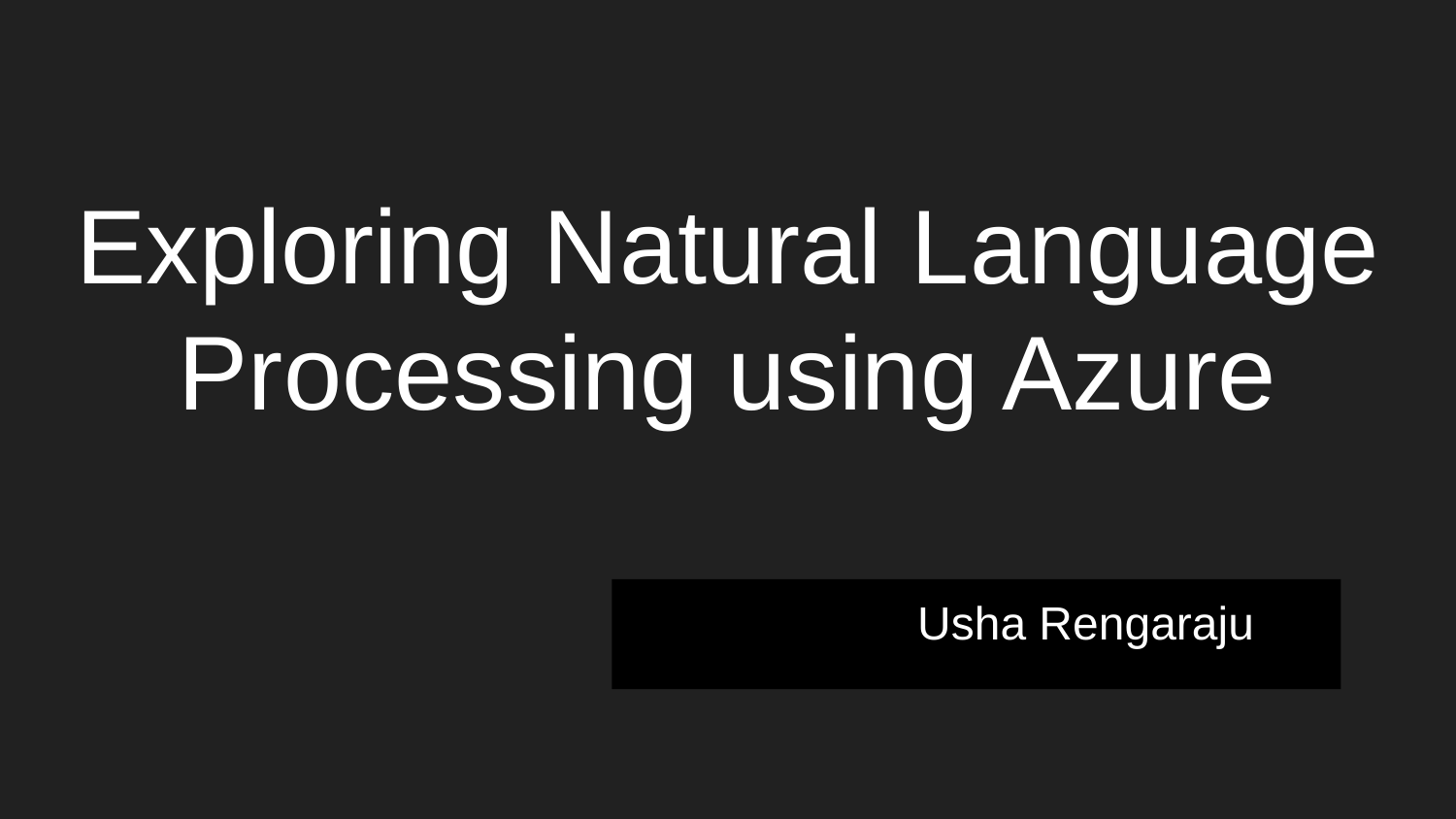

# Exploring Natural Language Processing using Azure
Usha Rengaraju